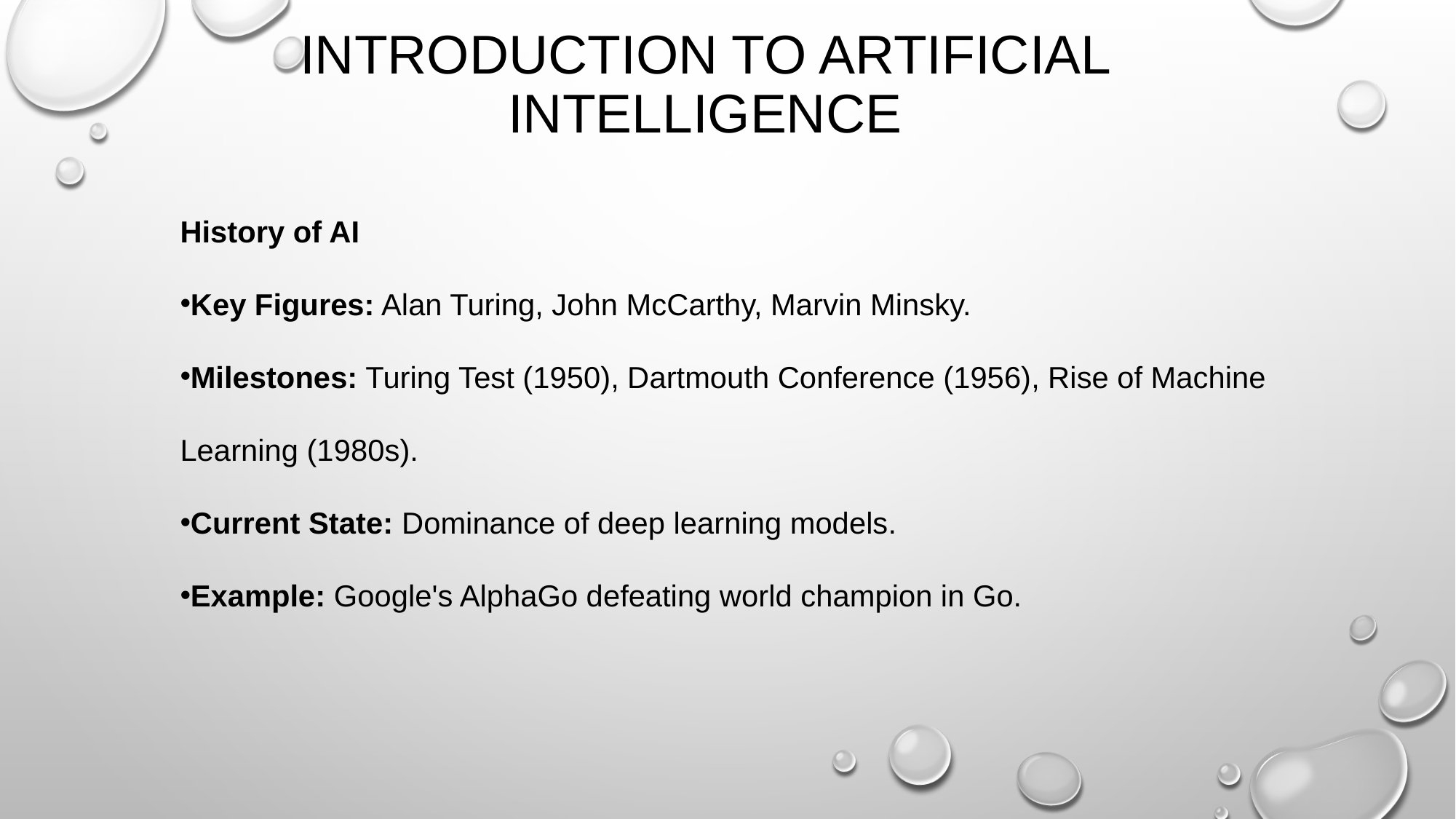

# Introduction to artificial intelligence
History of AI
Key Figures: Alan Turing, John McCarthy, Marvin Minsky.
Milestones: Turing Test (1950), Dartmouth Conference (1956), Rise of Machine Learning (1980s).
Current State: Dominance of deep learning models.
Example: Google's AlphaGo defeating world champion in Go.